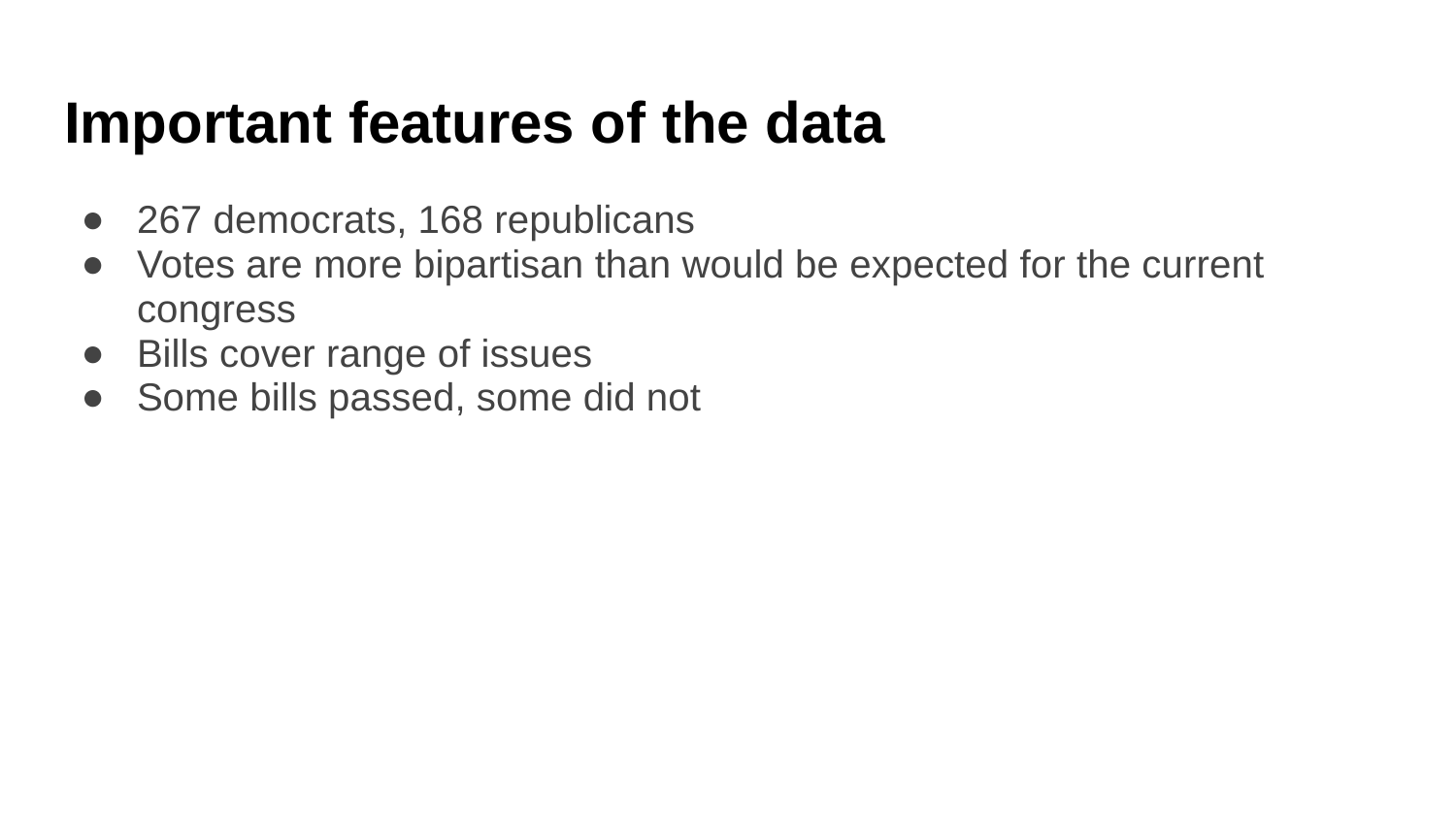

# Important features of the data
267 democrats, 168 republicans
Votes are more bipartisan than would be expected for the current congress
Bills cover range of issues
Some bills passed, some did not